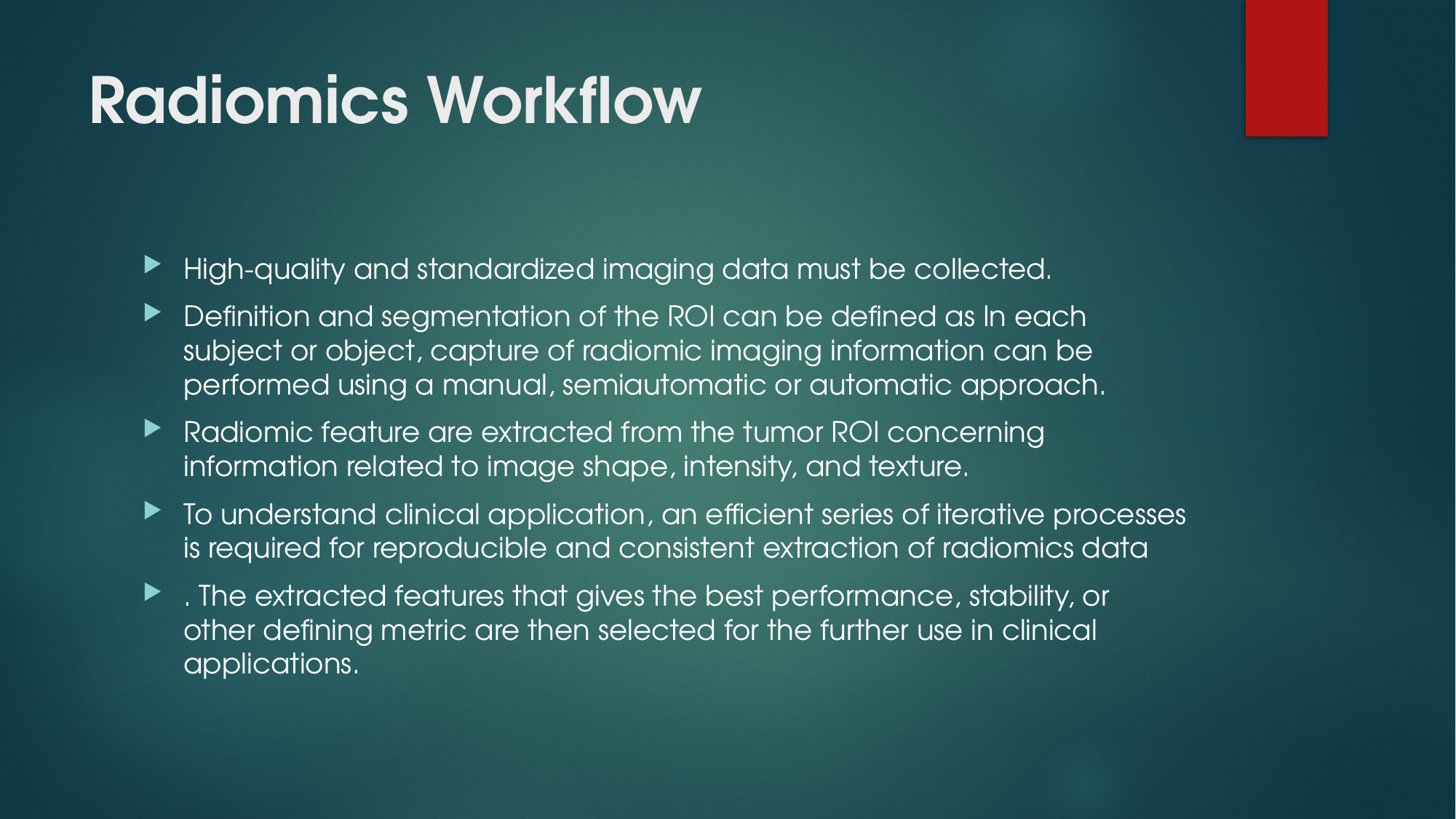

# Radiomics Workflow
High-quality and standardized imaging data must be collected.
Definition and segmentation of the ROI can be defined as In each subject or object, capture of radiomic imaging information can be performed using a manual, semiautomatic or automatic approach.
Radiomic feature are extracted from the tumor ROI concerning information related to image shape, intensity, and texture.
To understand clinical application, an efficient series of iterative processes is required for reproducible and consistent extraction of radiomics data
. The extracted features that gives the best performance, stability, or other defining metric are then selected for the further use in clinical applications﻿.